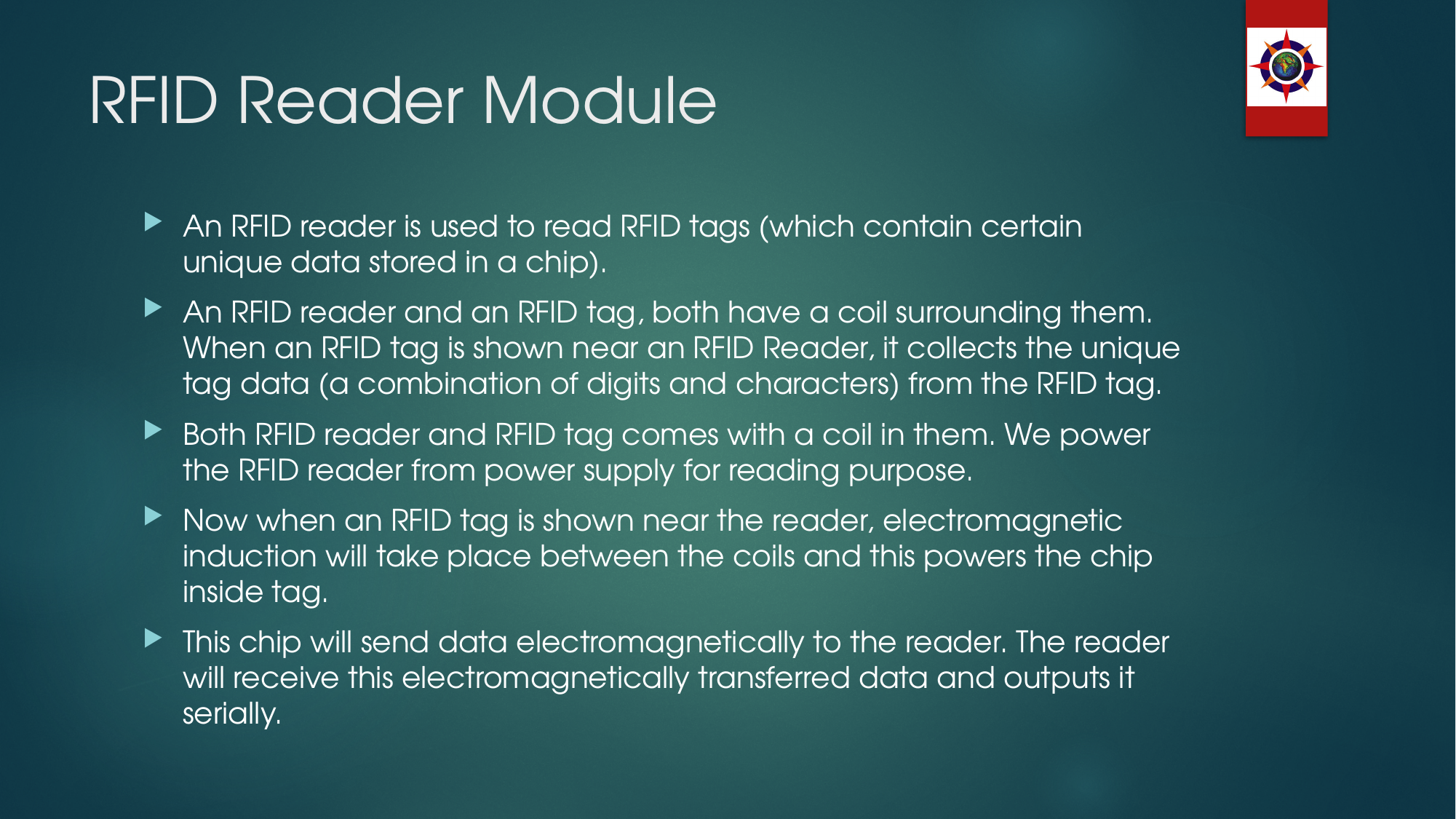

# RFID Reader Module
An RFID reader is used to read RFID tags (which contain certain unique data stored in a chip).
An RFID reader and an RFID tag, both have a coil surrounding them.  When an RFID tag is shown near an RFID Reader, it collects the unique tag data (a combination of digits and characters) from the RFID tag.
Both RFID reader and RFID tag comes with a coil in them. We power the RFID reader from power supply for reading purpose.
Now when an RFID tag is shown near the reader, electromagnetic induction will take place between the coils and this powers the chip inside tag.
This chip will send data electromagnetically to the reader. The reader will receive this electromagnetically transferred data and outputs it serially.